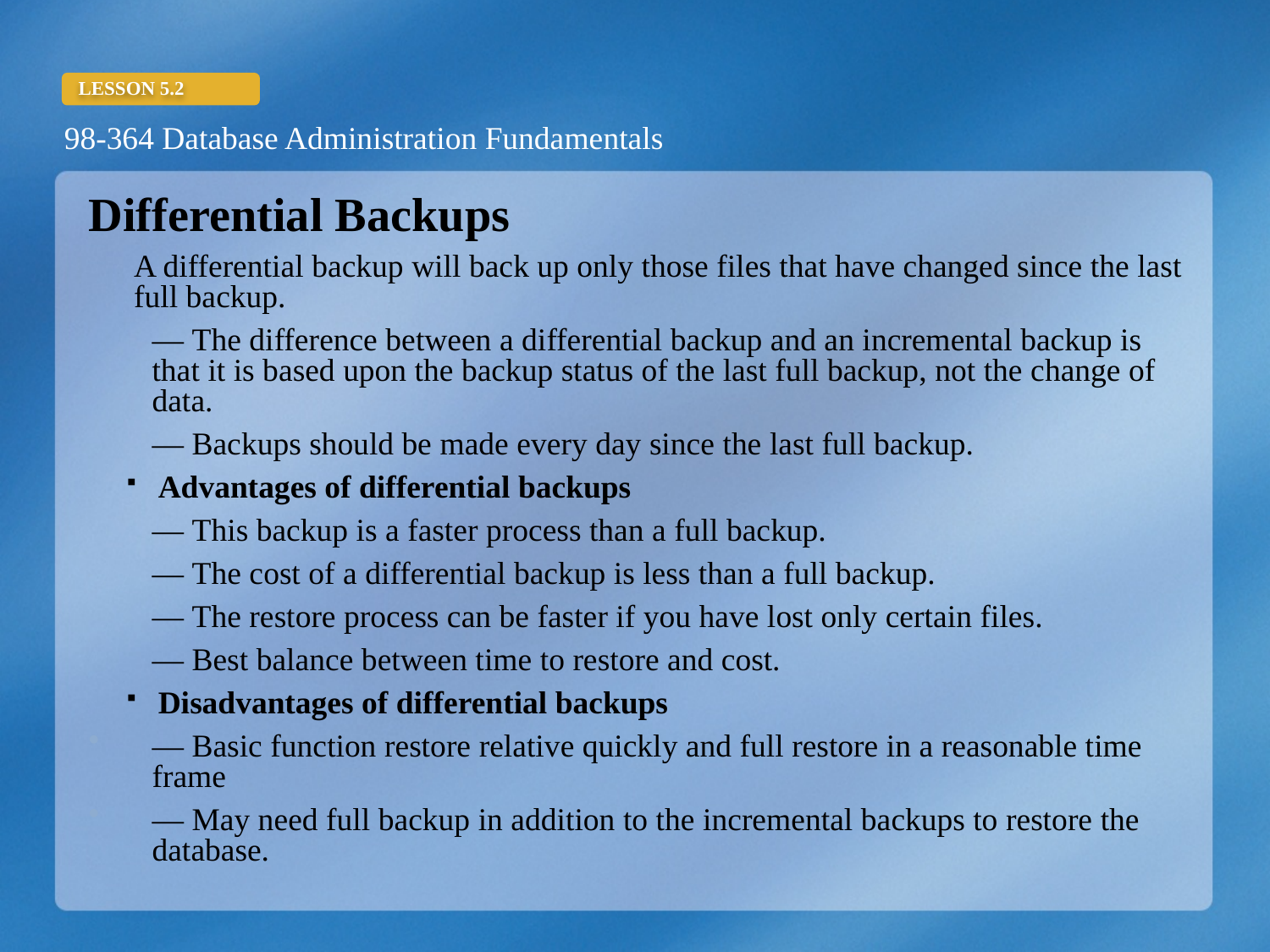

Differential Backups
	A differential backup will back up only those files that have changed since the last full backup.
	— The difference between a differential backup and an incremental backup is that it is based upon the backup status of the last full backup, not the change of data.
	— Backups should be made every day since the last full backup.
Advantages of differential backups
— This backup is a faster process than a full backup.
— The cost of a differential backup is less than a full backup.
— The restore process can be faster if you have lost only certain files.
— Best balance between time to restore and cost.
Disadvantages of differential backups
— Basic function restore relative quickly and full restore in a reasonable time frame
— May need full backup in addition to the incremental backups to restore the database.